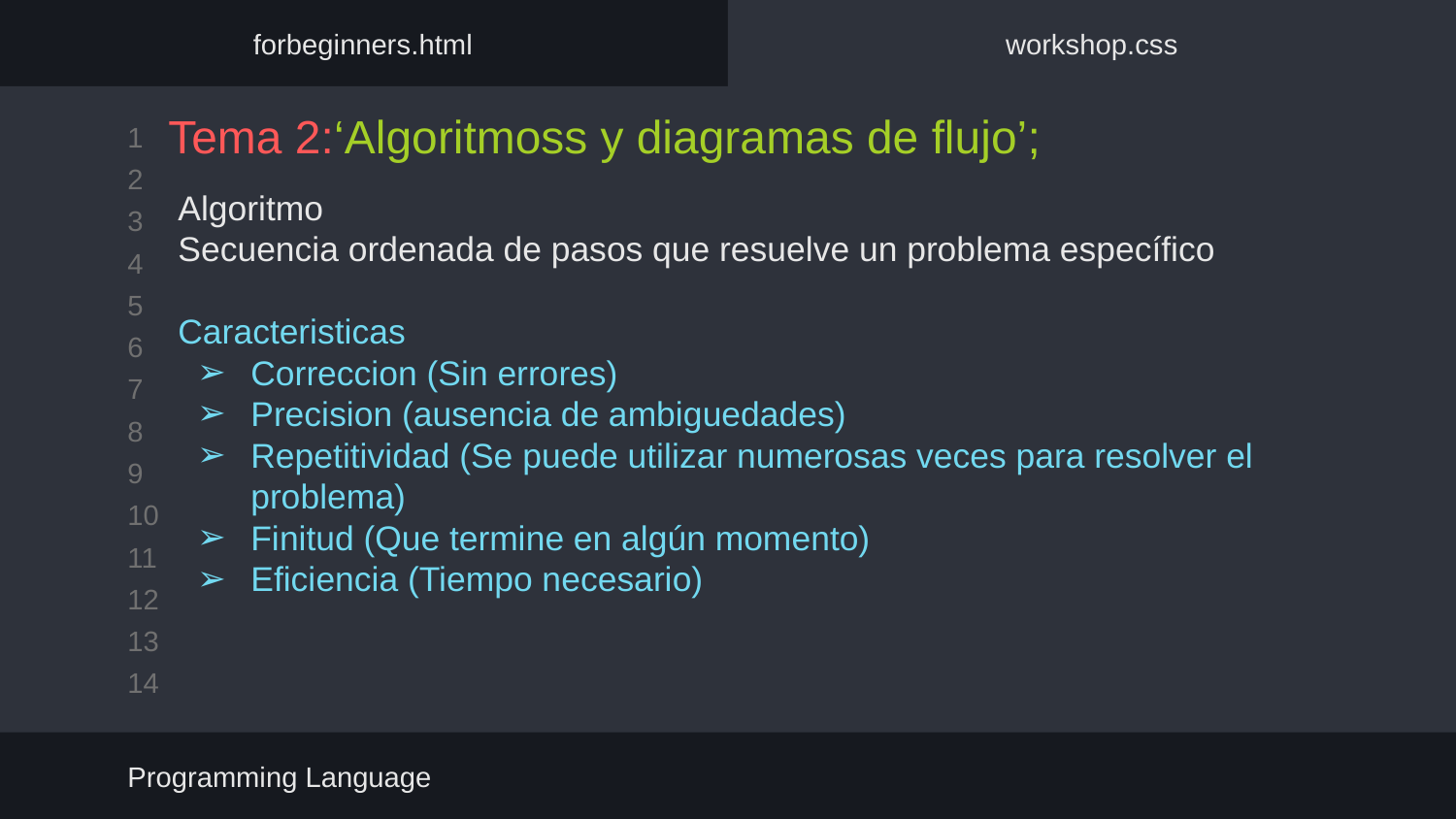

forbeginners.html
workshop.css
# Tema 2:‘Algoritmoss y diagramas de flujo’;
Algoritmo
Secuencia ordenada de pasos que resuelve un problema específico

Caracteristicas
Correccion (Sin errores)
Precision (ausencia de ambiguedades)
Repetitividad (Se puede utilizar numerosas veces para resolver el problema)
Finitud (Que termine en algún momento)
Eficiencia (Tiempo necesario)

Programming Language